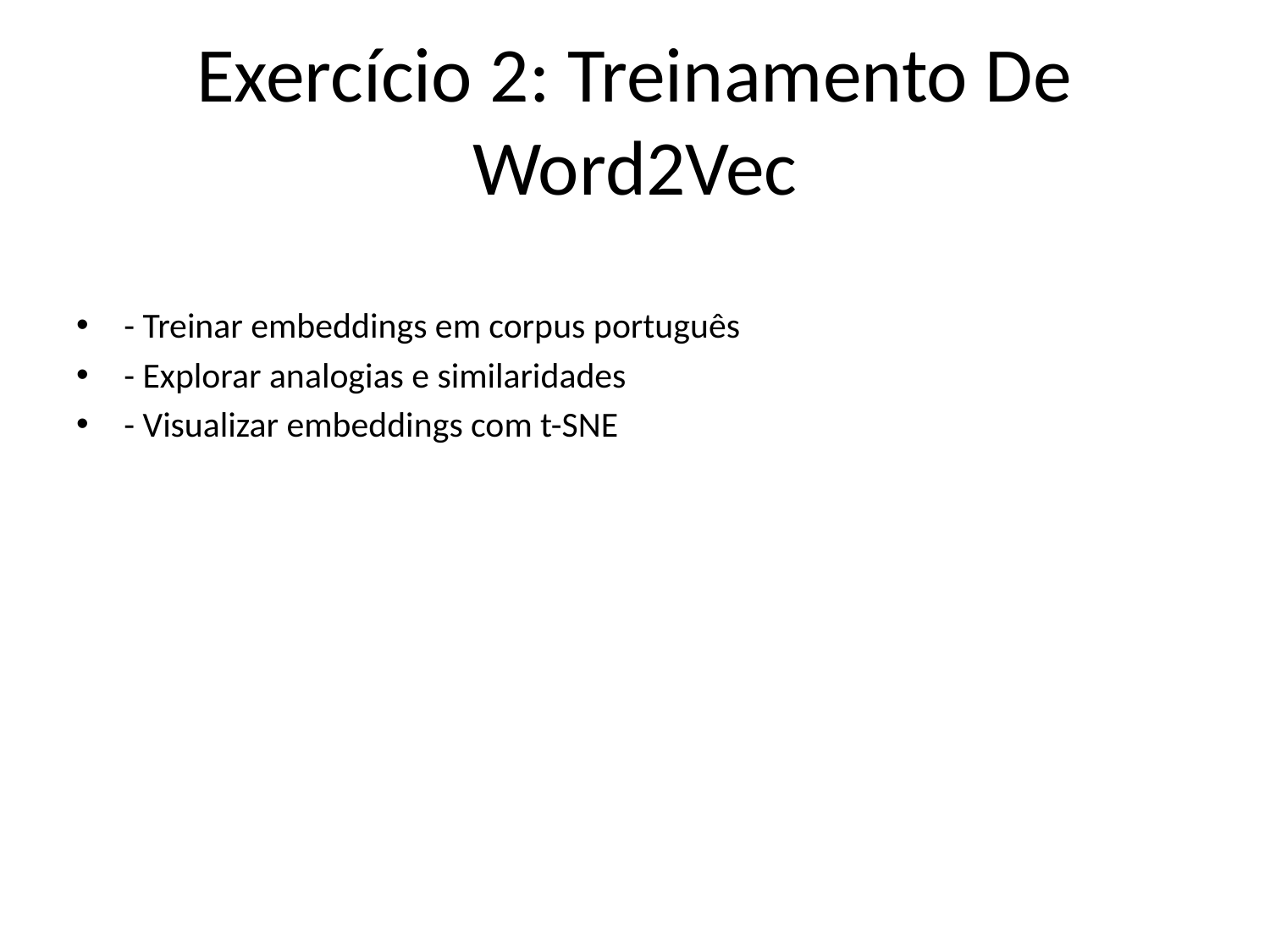

# Exercício 2: Treinamento De Word2Vec

- Treinar embeddings em corpus português
- Explorar analogias e similaridades
- Visualizar embeddings com t-SNE